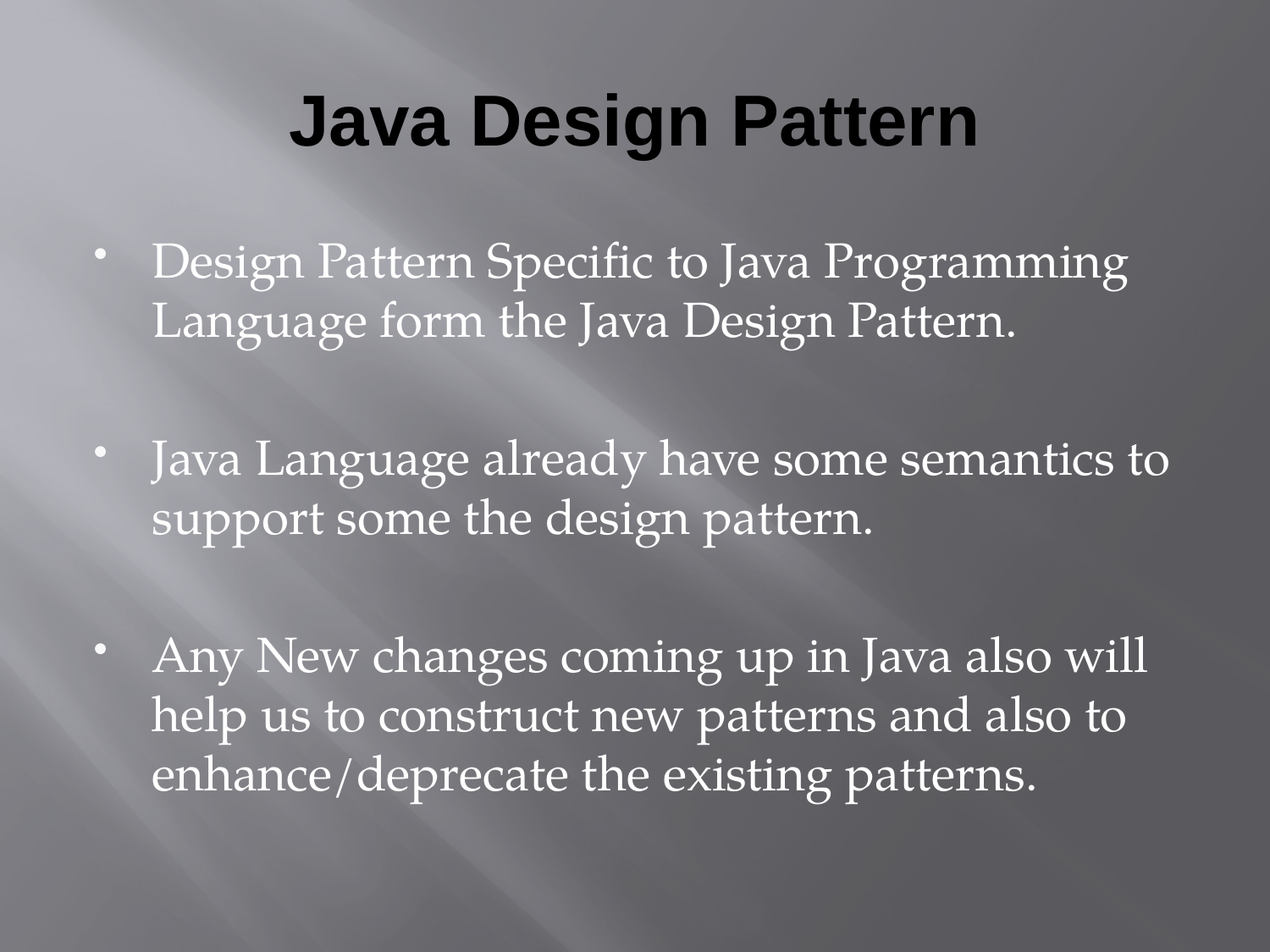

# Java Design Pattern
Design Pattern Specific to Java Programming Language form the Java Design Pattern.

Java Language already have some semantics to support some the design pattern.

Any New changes coming up in Java also will help us to construct new patterns and also to enhance/deprecate the existing patterns.